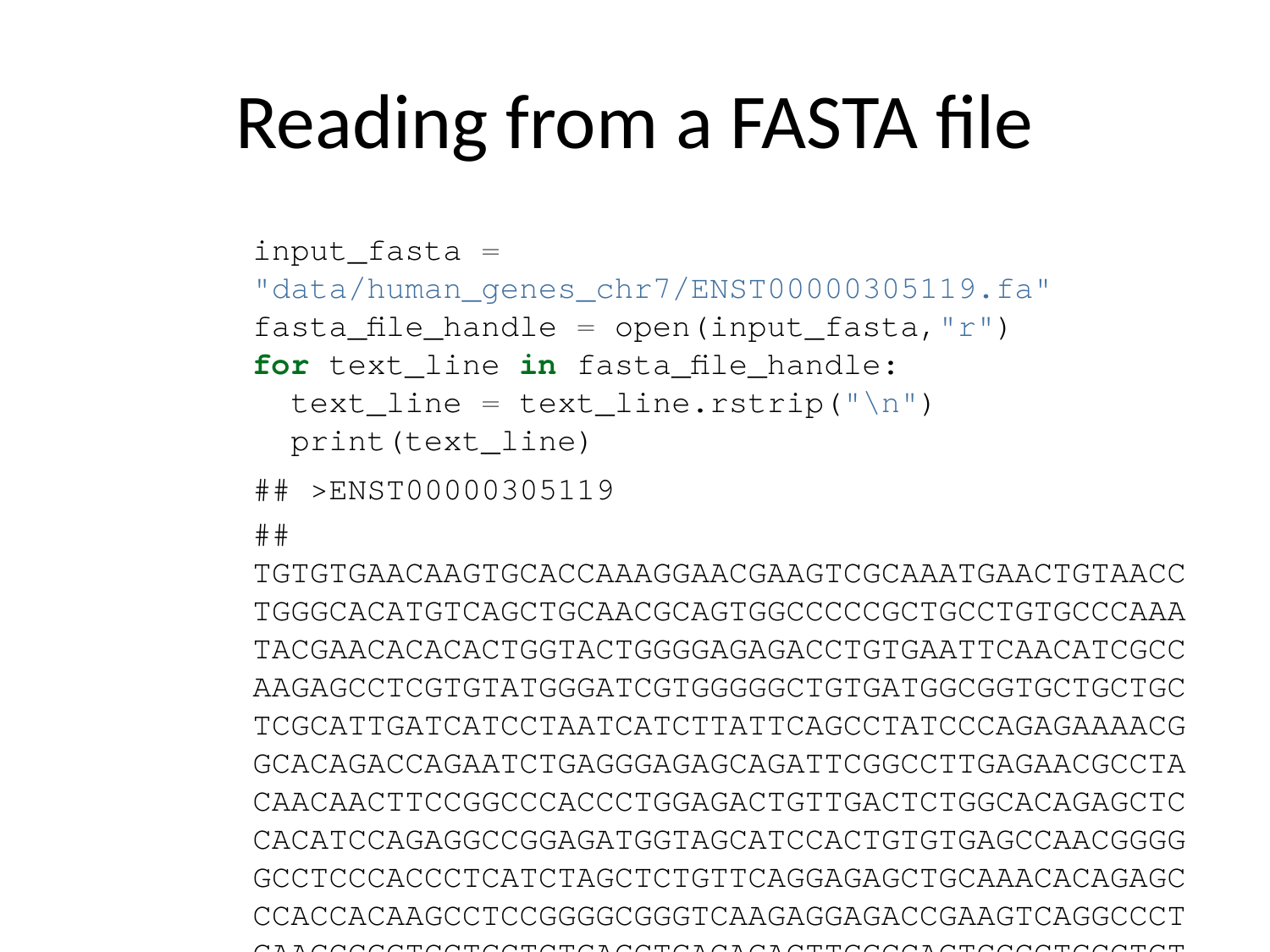

# Reading from a FASTA file
input_fasta = "data/human_genes_chr7/ENST00000305119.fa"
fasta_file_handle = open(input_fasta,"r")
for text_line in fasta_file_handle:
  text_line = text_line.rstrip("\n")
  print(text_line)
## >ENST00000305119
## TGTGTGAACAAGTGCACCAAAGGAACGAAGTCGCAAATGAACTGTAACCTGGGCACATGTCAGCTGCAACGCAGTGGCCCCCGCTGCCTGTGCCCAAATACGAACACACACTGGTACTGGGGAGAGACCTGTGAATTCAACATCGCCAAGAGCCTCGTGTATGGGATCGTGGGGGCTGTGATGGCGGTGCTGCTGCTCGCATTGATCATCCTAATCATCTTATTCAGCCTATCCCAGAGAAAACGGCACAGACCAGAATCTGAGGGAGAGCAGATTCGGCCTTGAGAACGCCTACAACAACTTCCGGCCCACCCTGGAGACTGTTGACTCTGGCACAGAGCTCCACATCCAGAGGCCGGAGATGGTAGCATCCACTGTGTGAGCCAACGGGGGCCTCCCACCCTCATCTAGCTCTGTTCAGGAGAGCTGCAAACACAGAGCCCACCACAAGCCTCCGGGGCGGGTCAAGAGGAGACCGAAGTCAGGCCCTGAAGCCGGTCCTGCTCTGAGCTGACAGACTTGGCCAGTCCCCTGCCTGTGCTCCTGCTGGGGAAGGCTGGGGGCTGTAAGCCTCTCCATC